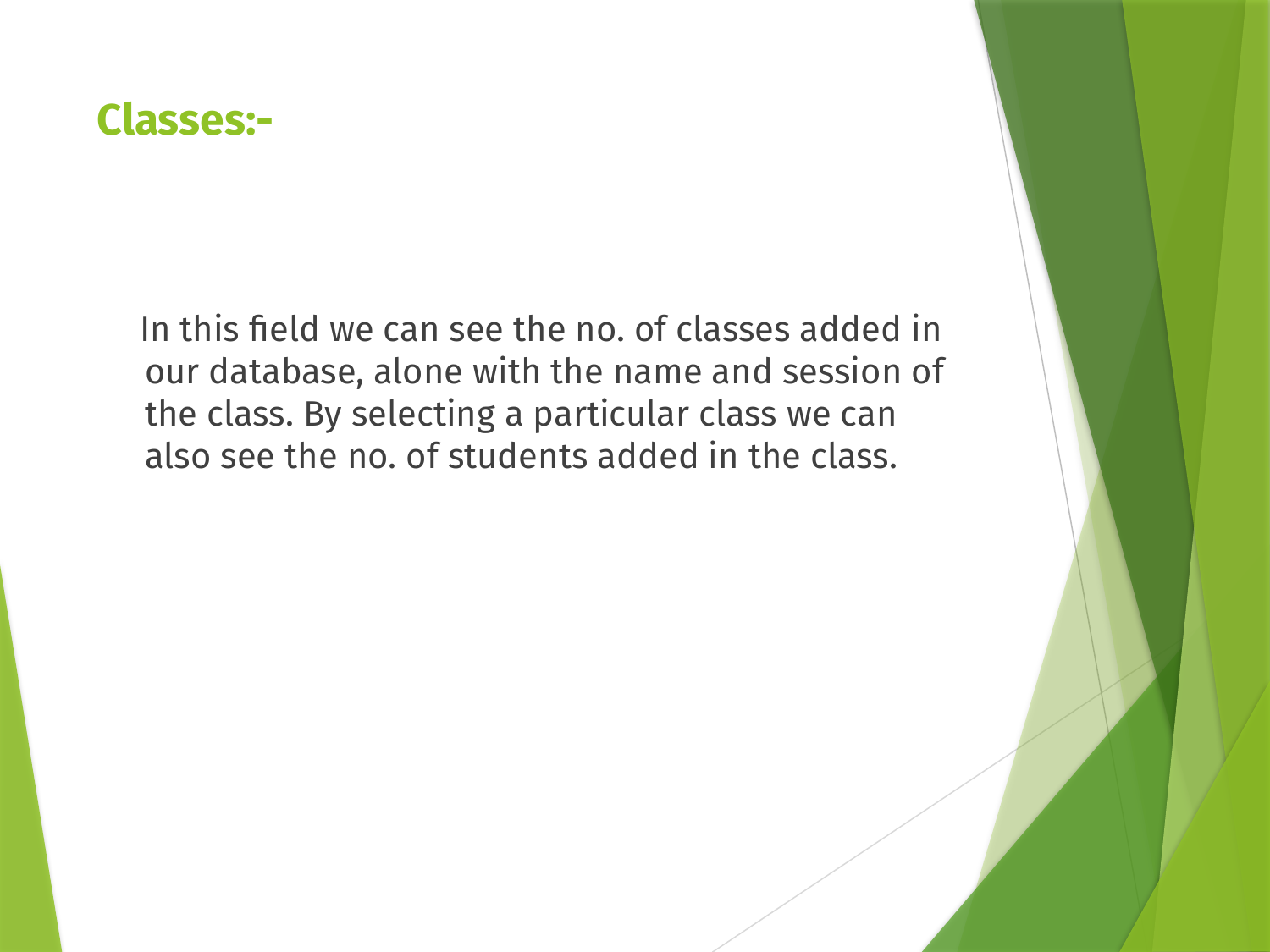

# Classes:-
     In this field we can see the no. of classes added in our database, alone with the name and session of the class. By selecting a particular class we can also see the no. of students added in the class.